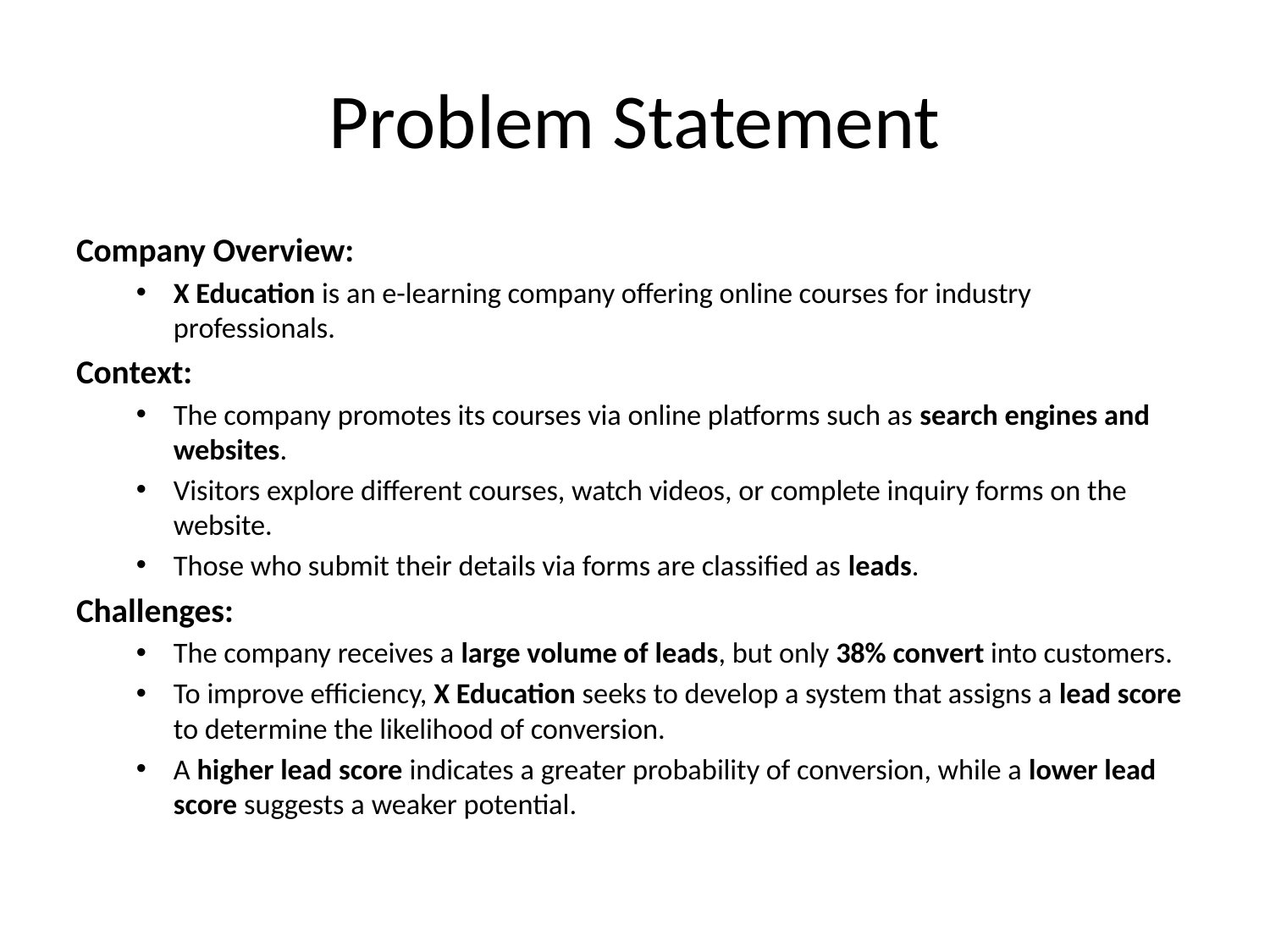

# Problem Statement
Company Overview:
X Education is an e-learning company offering online courses for industry professionals.
Context:
The company promotes its courses via online platforms such as search engines and websites.
Visitors explore different courses, watch videos, or complete inquiry forms on the website.
Those who submit their details via forms are classified as leads.
Challenges:
The company receives a large volume of leads, but only 38% convert into customers.
To improve efficiency, X Education seeks to develop a system that assigns a lead score to determine the likelihood of conversion.
A higher lead score indicates a greater probability of conversion, while a lower lead score suggests a weaker potential.